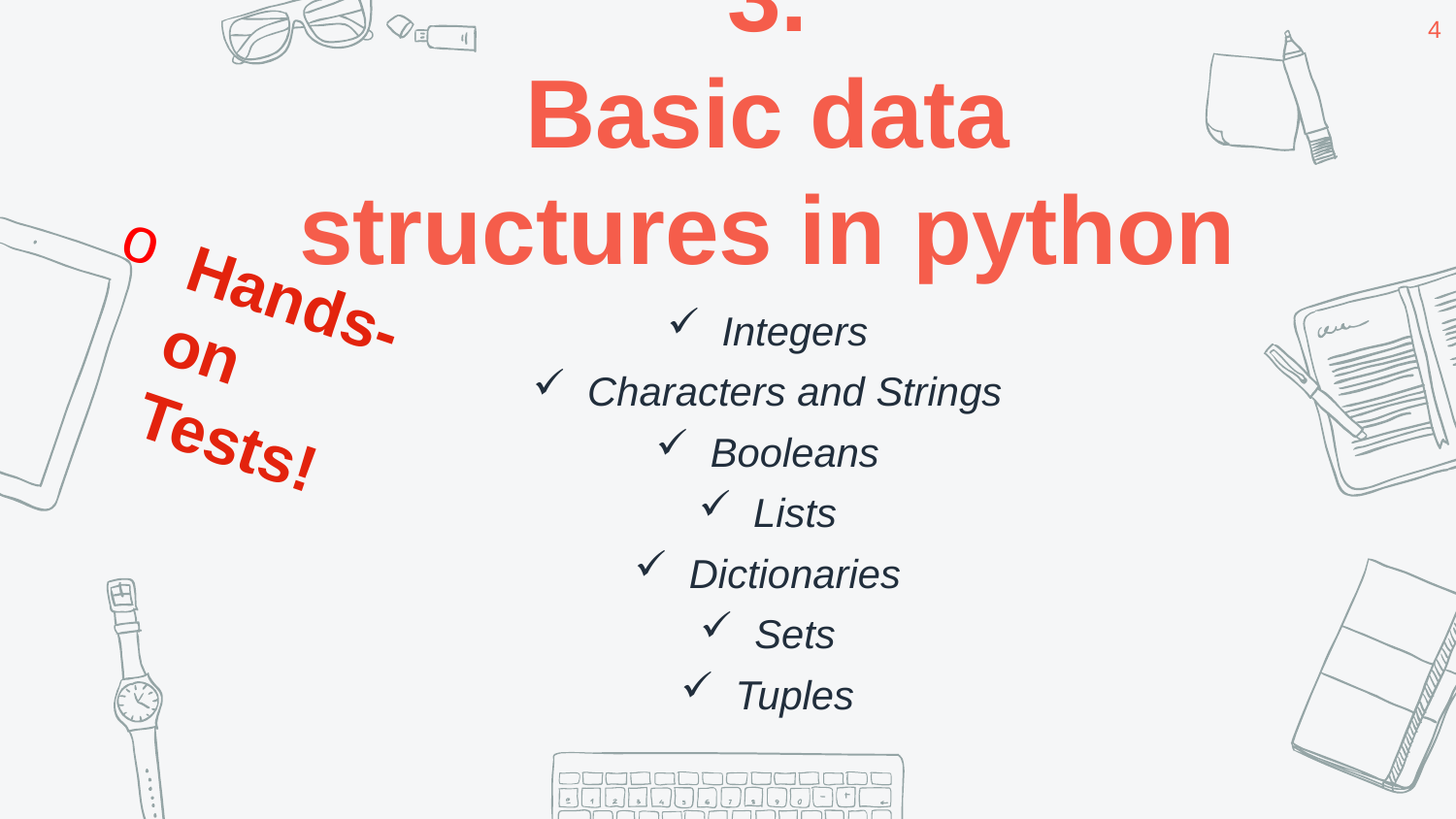

4
3.
Basic data structures in python
Hands-on Tests!

Integers
Characters and Strings
Booleans
Lists
Dictionaries
Sets
Tuples